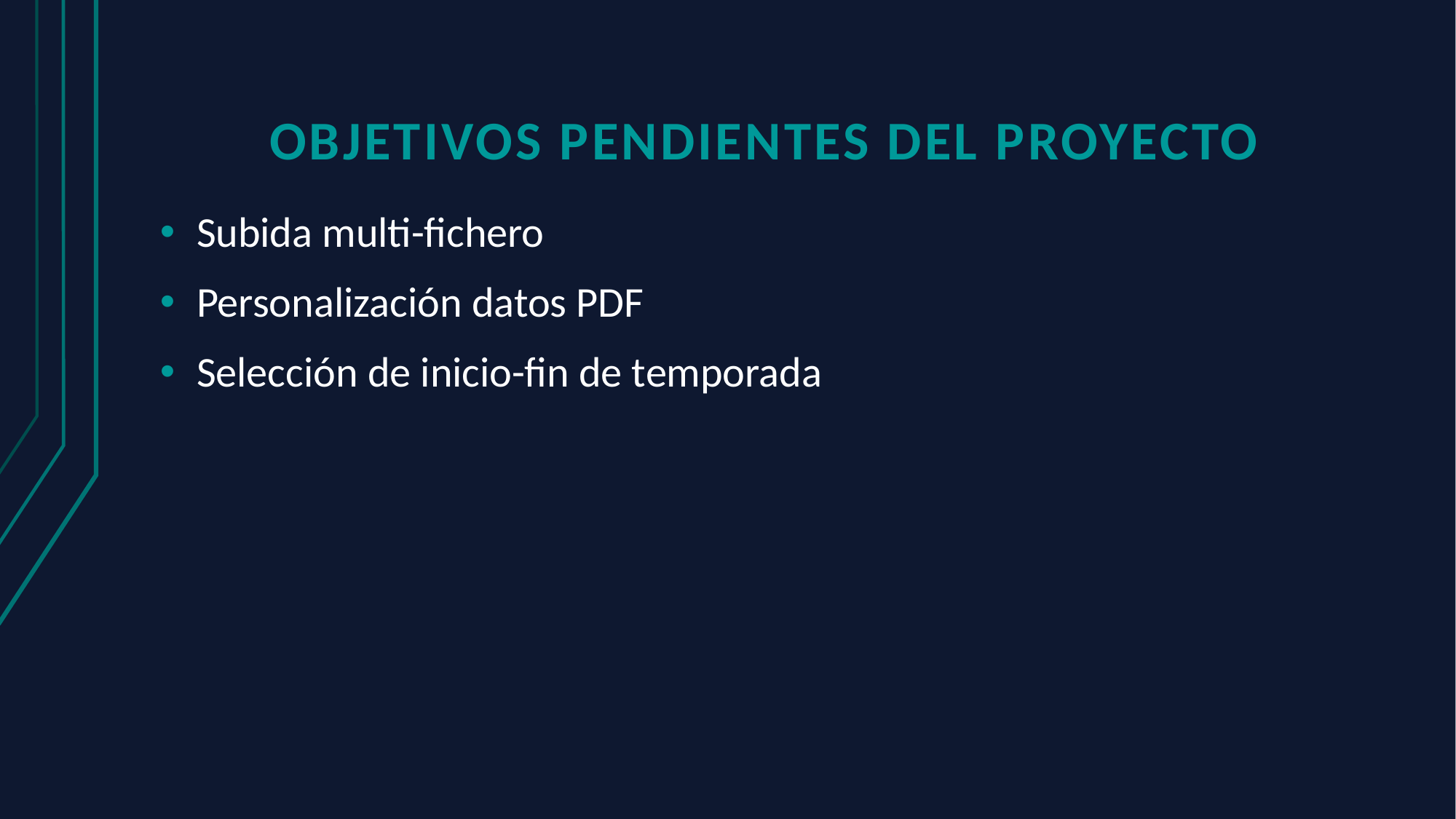

# objetivos pendientes del proyecto
Subida multi-fichero
Personalización datos PDF
Selección de inicio-fin de temporada